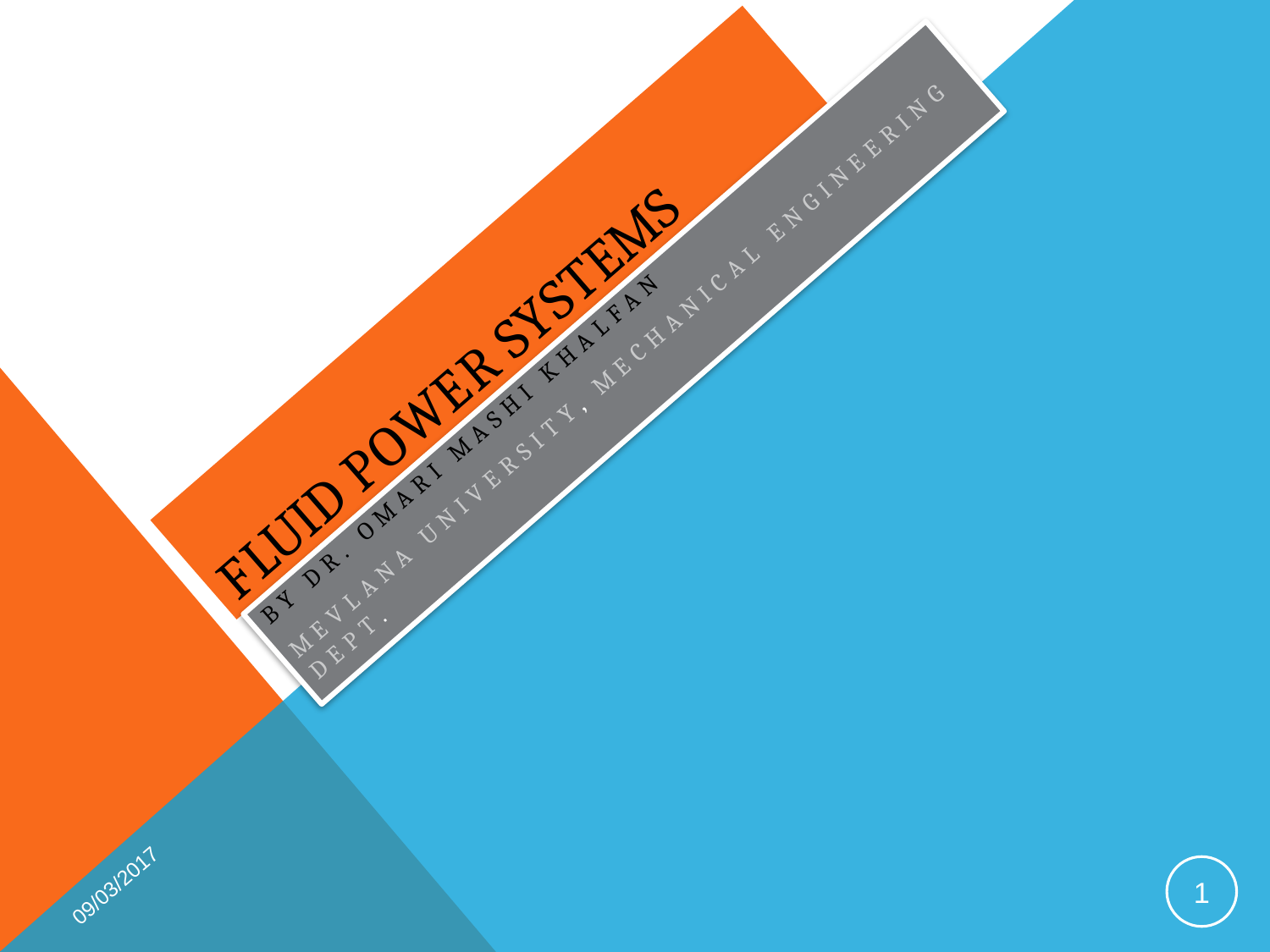

# FluId Power Systems
BY Dr. OMARI MASHI KHALFAN
MEVLANA UNIVERSITY, MECHANICAL ENGINEERING DEPT.
09/03/2017
1